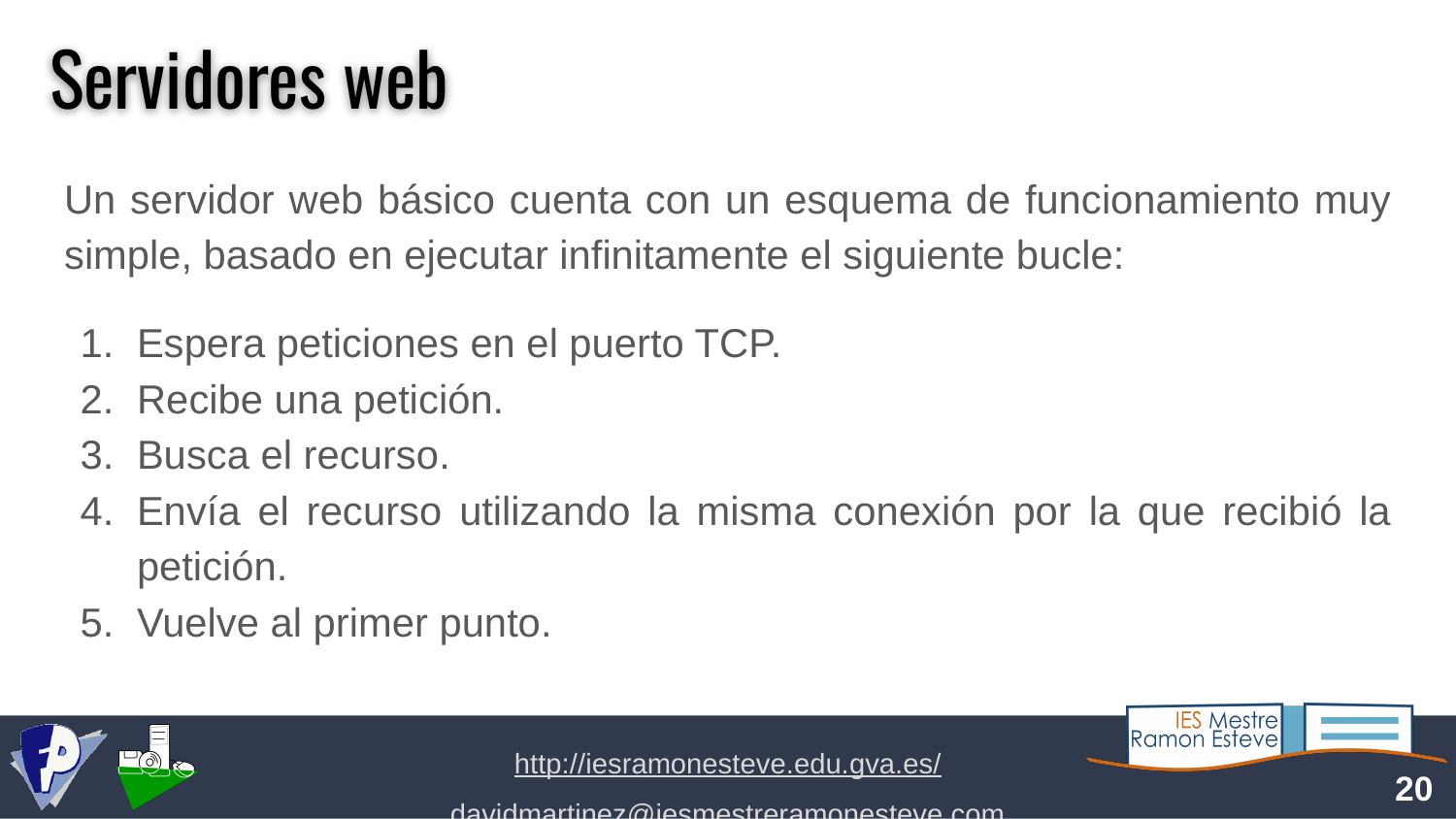

# Servidores web
Un servidor web básico cuenta con un esquema de funcionamiento muy simple, basado en ejecutar infinitamente el siguiente bucle:
Espera peticiones en el puerto TCP.
Recibe una petición.
Busca el recurso.
Envía el recurso utilizando la misma conexión por la que recibió la petición.
Vuelve al primer punto.

20